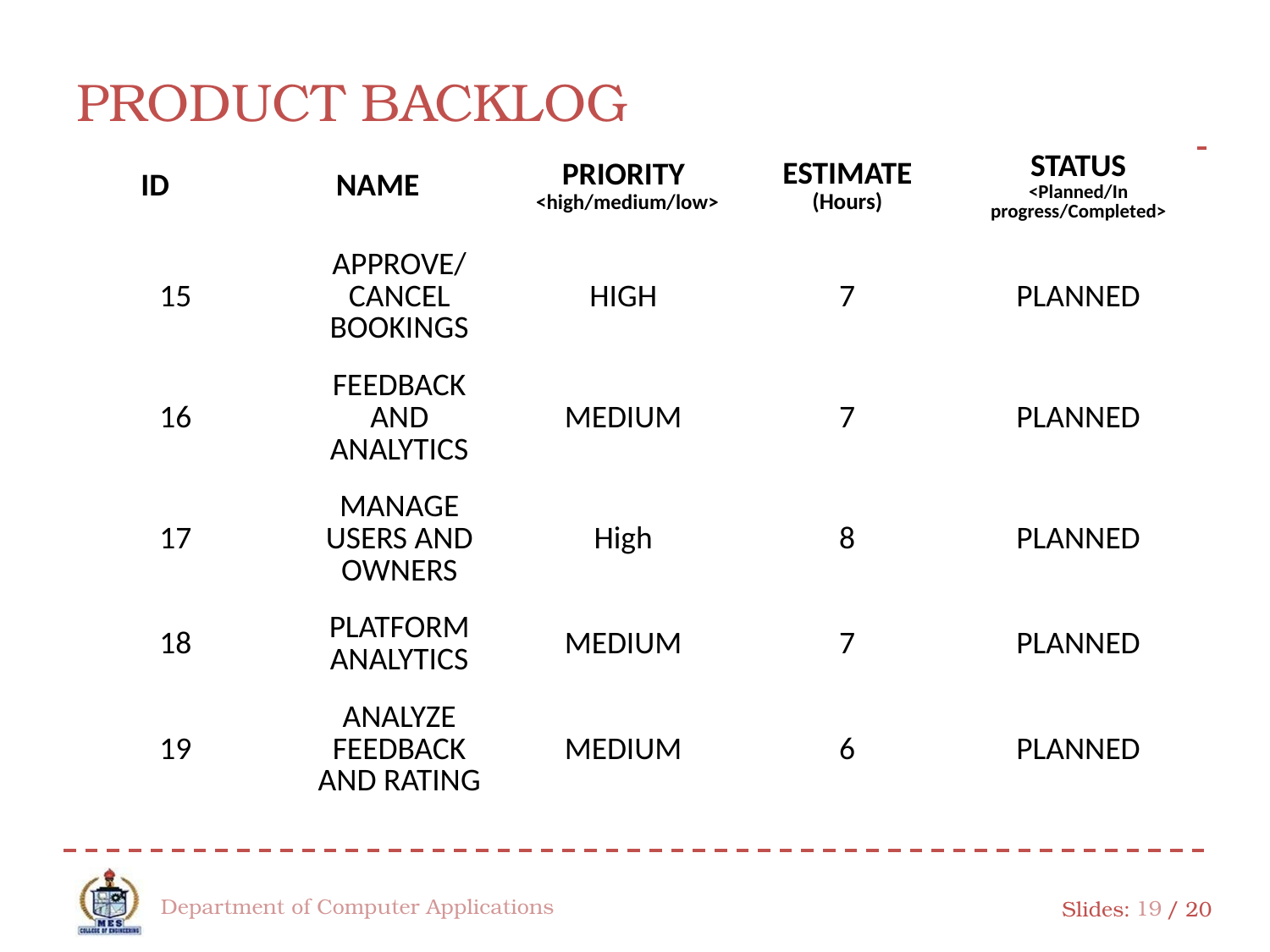

# PRODUCT BACKLOG
| ID | NAME | PRIORITY <high/medium/low> | ESTIMATE (Hours) | STATUS <Planned/In progress/Completed> |
| --- | --- | --- | --- | --- |
| 15 | APPROVE/CANCEL BOOKINGS | HIGH | 7 | PLANNED |
| 16 | FEEDBACK AND ANALYTICS | MEDIUM | 7 | PLANNED |
| 17 | MANAGE USERS AND OWNERS | High | 8 | PLANNED |
| 18 | PLATFORM ANALYTICS | MEDIUM | 7 | PLANNED |
| 19 | ANALYZE FEEDBACK AND RATING | MEDIUM | 6 | PLANNED |

Department of Computer Applications
19